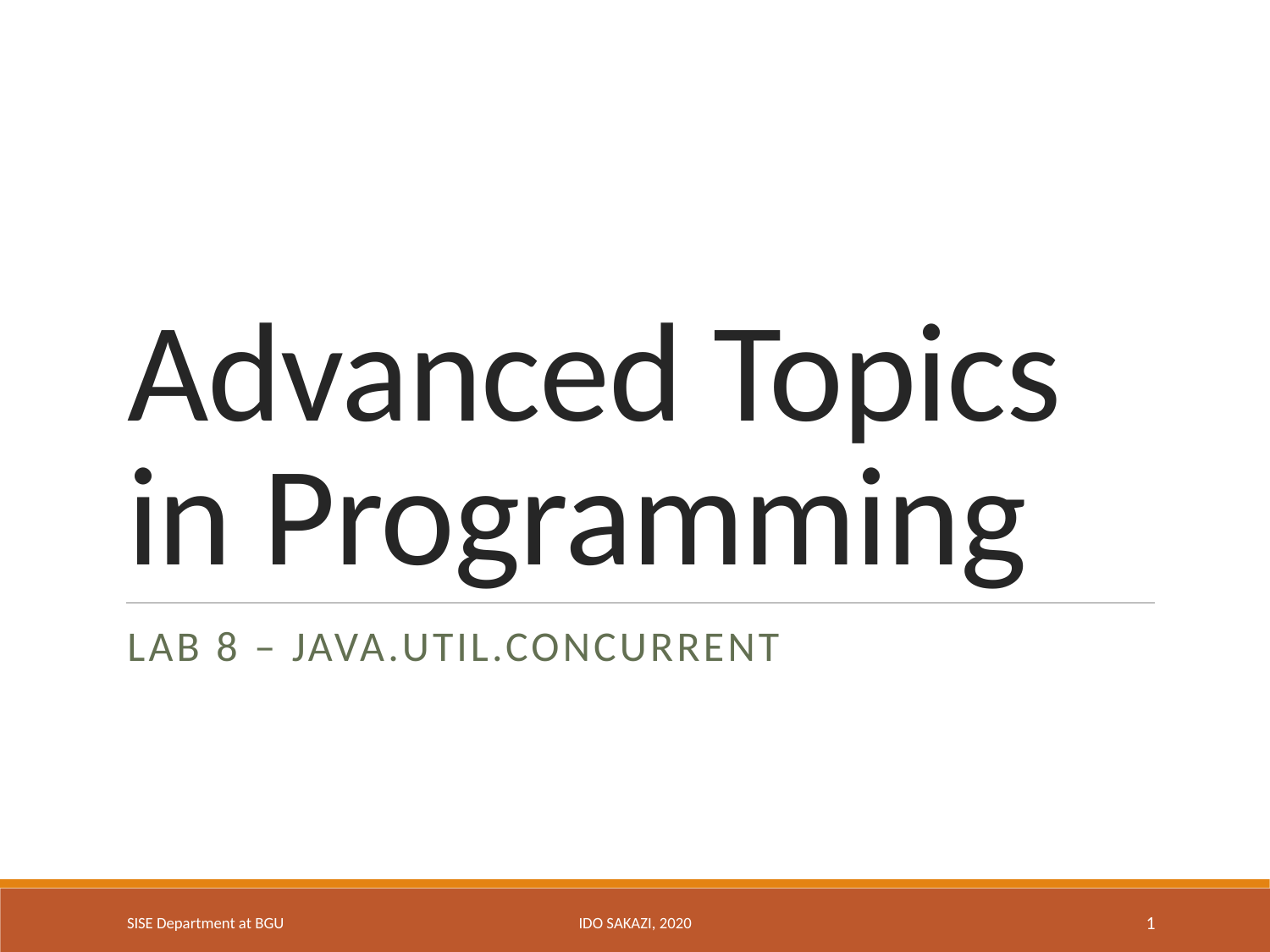

# Advanced Topics in Programming
LAB 8 – Java.util.concurrent
SISE Department at BGU
IDO sakazi, 2020
1